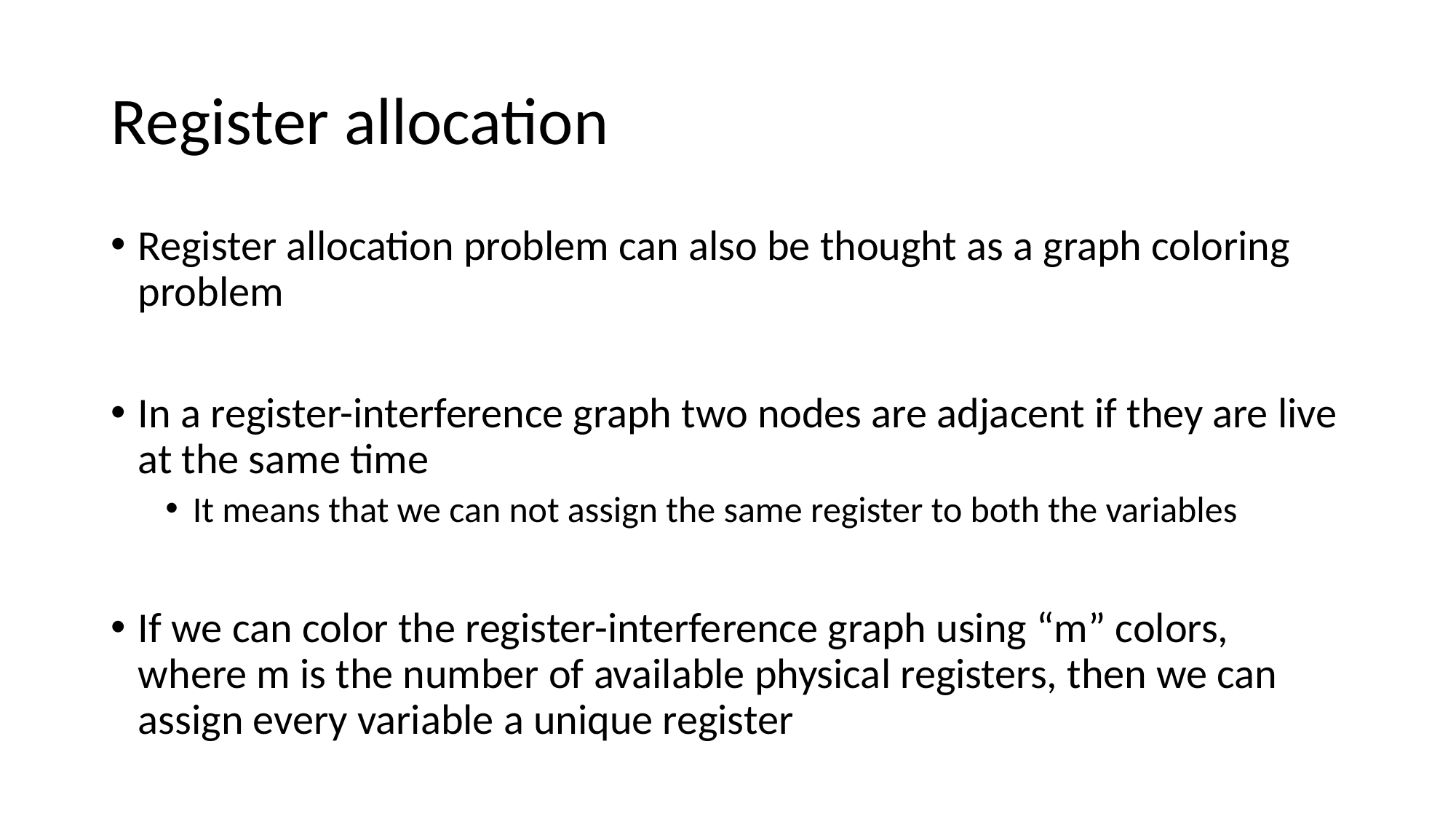

# Register allocation
Register allocation problem can also be thought as a graph coloring problem

In a register-interference graph two nodes are adjacent if they are live at the same time
It means that we can not assign the same register to both the variables

If we can color the register-interference graph using “m” colors, where m is the number of available physical registers, then we can assign every variable a unique register